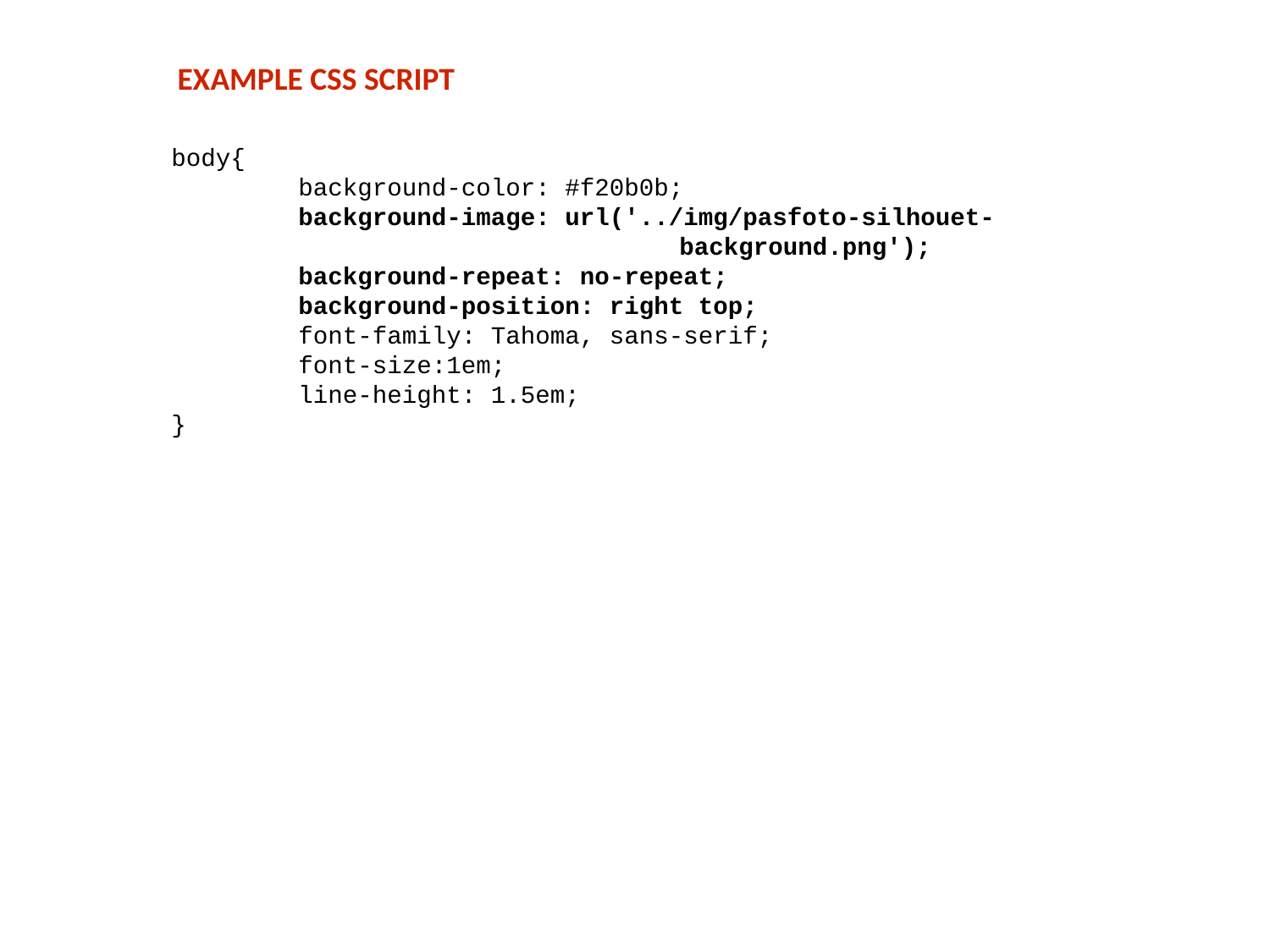

EXAMPLE CSS SCRIPT
body{
	background-color: #f20b0b;
	background-image: url('../img/pasfoto-silhouet-			 		background.png');
	background-repeat: no-repeat;
	background-position: right top;
	font-family: Tahoma, sans-serif;
	font-size:1em;
	line-height: 1.5em;
}